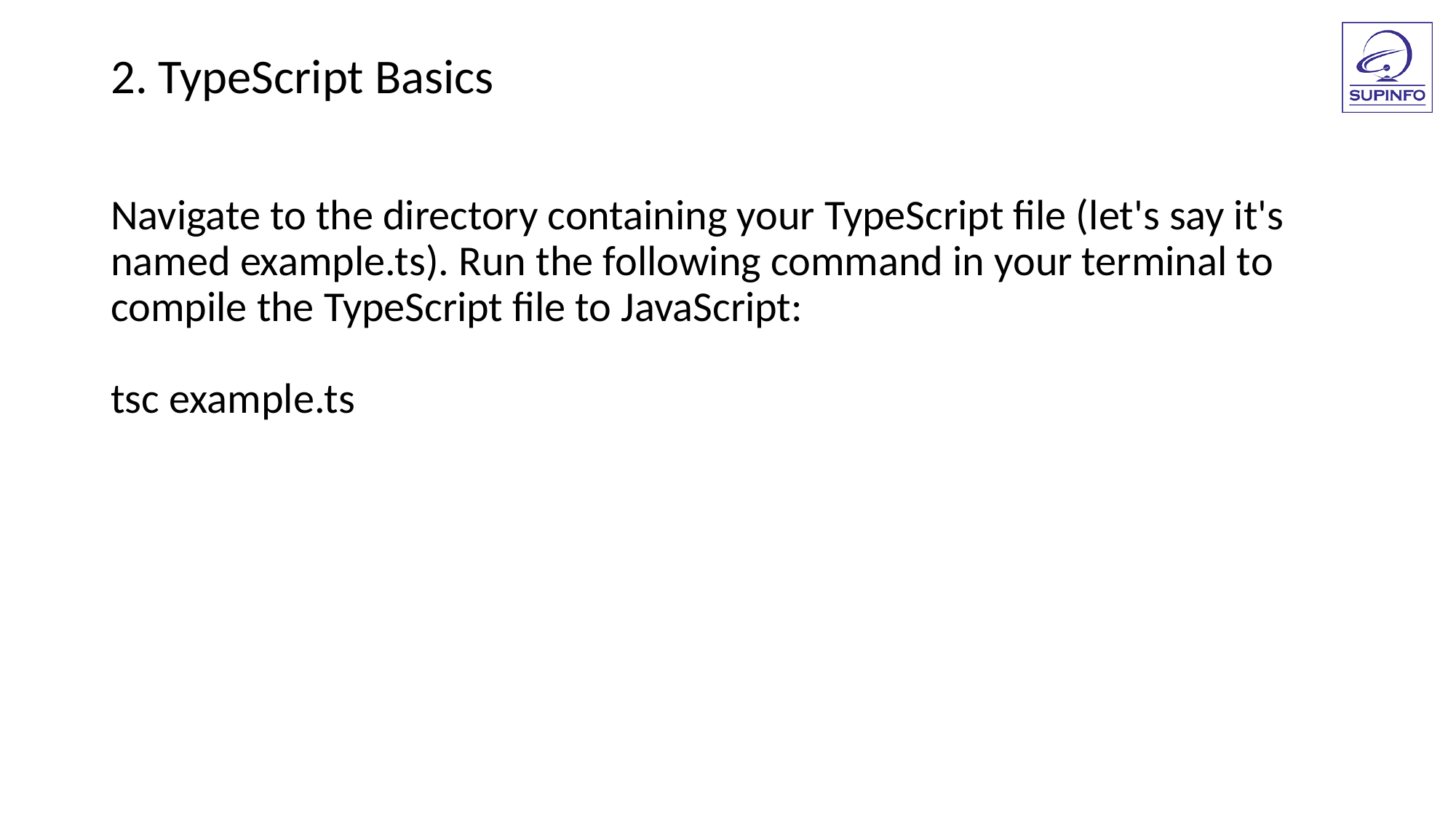

2. TypeScript Basics
Navigate to the directory containing your TypeScript file (let's say it's named example.ts). Run the following command in your terminal to compile the TypeScript file to JavaScript:

tsc example.ts